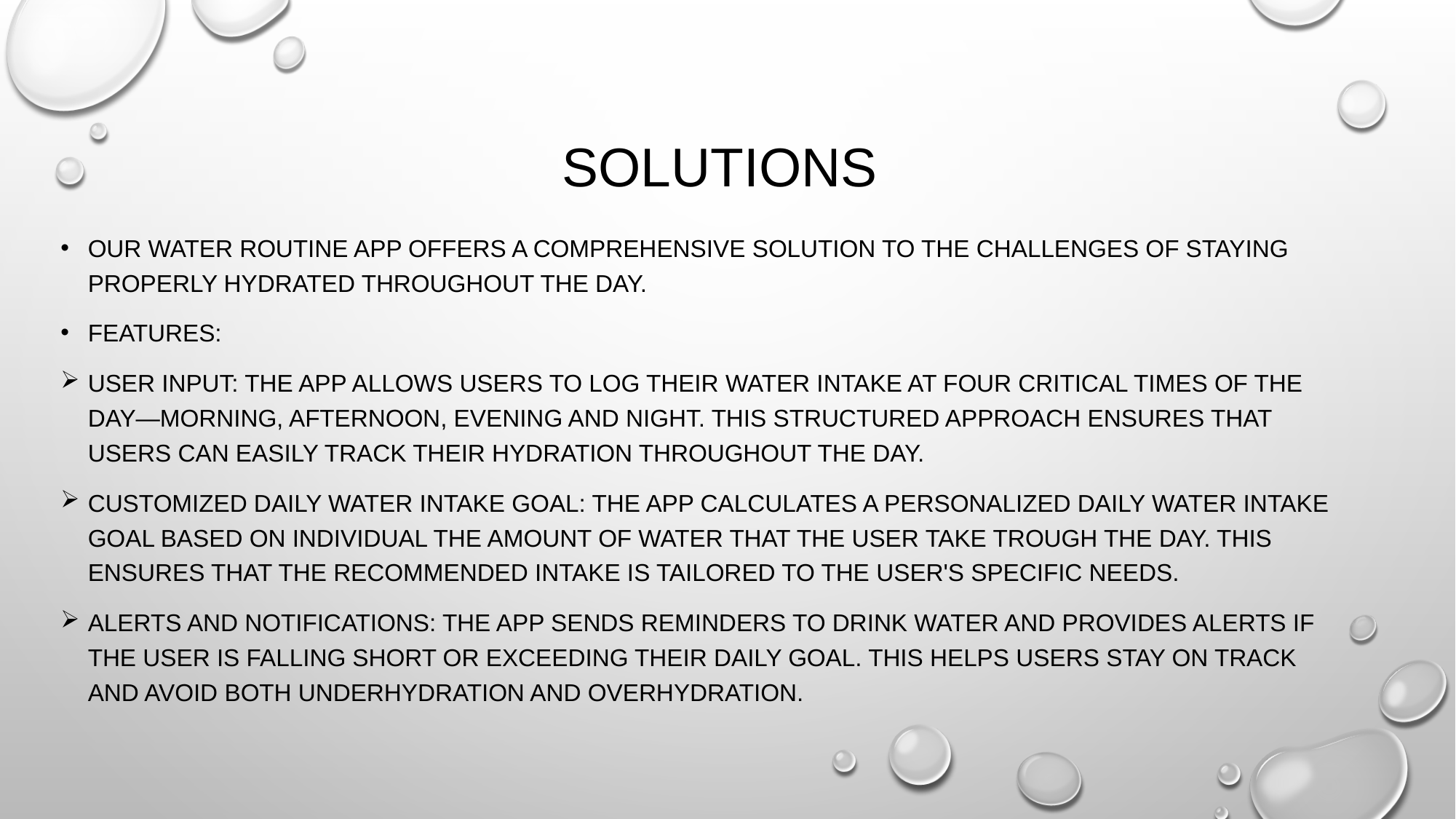

# Solutions
Our Water Routine App offers a comprehensive solution to the challenges of staying properly hydrated throughout the day.
Features:
User Input: The app allows users to log their water intake at four critical times of the day—morning, afternoon, evening and night. This structured approach ensures that users can easily track their hydration throughout the day.
Customized Daily Water Intake Goal: The app calculates a personalized daily water intake goal based on individual the amount of water that the user take trough the day. This ensures that the recommended intake is tailored to the user's specific needs.
Alerts and Notifications: The app sends reminders to drink water and provides alerts if the user is falling short or exceeding their daily goal. This helps users stay on track and avoid both underhydration and overhydration.